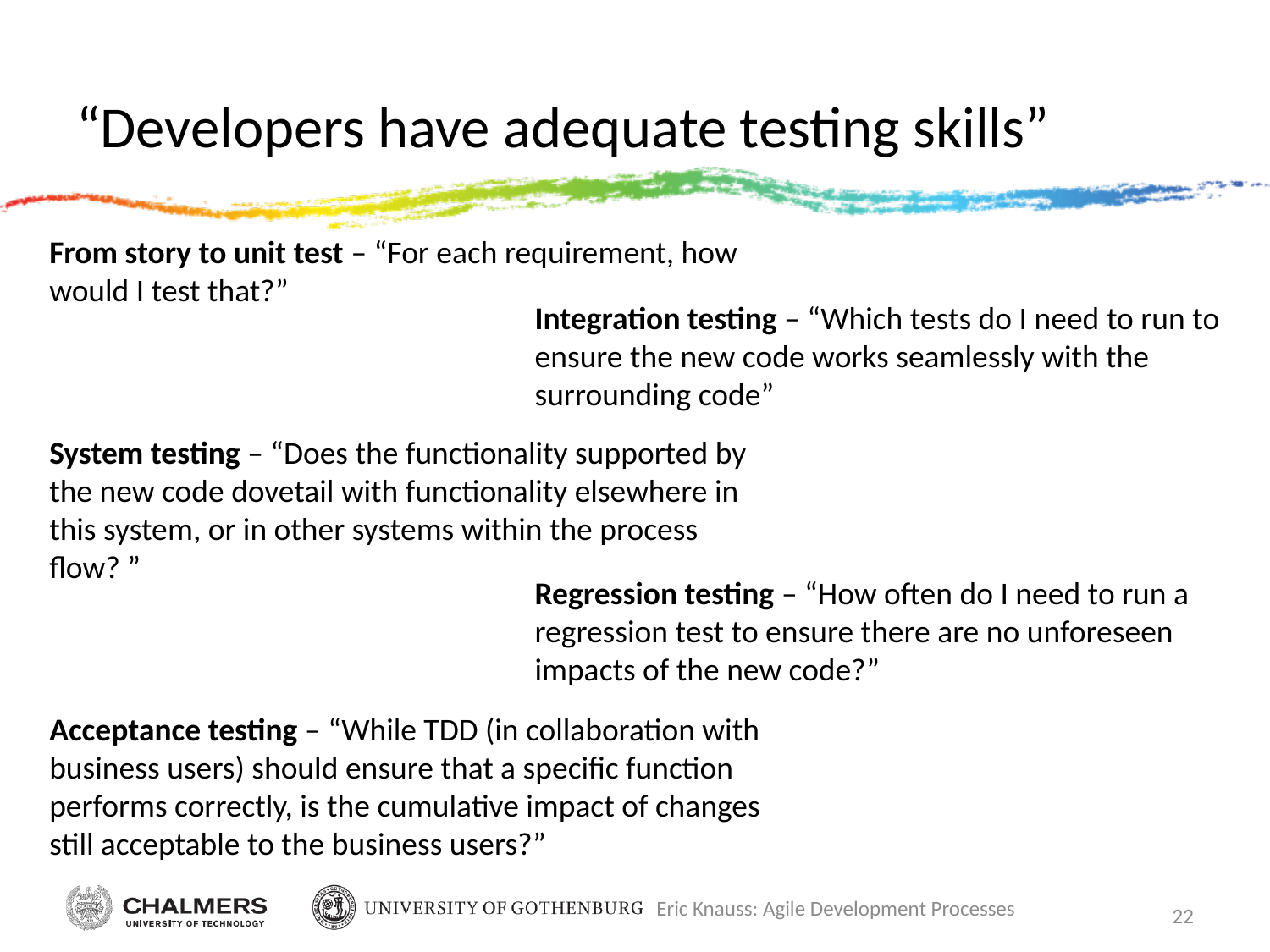

# “Developers have adequate testing skills”
From story to unit test – “For each requirement, how would I test that?”
Integration testing – “Which tests do I need to run to ensure the new code works seamlessly with the surrounding code”
System testing – “Does the functionality supported by the new code dovetail with functionality elsewhere in this system, or in other systems within the process flow? ”
Regression testing – “How often do I need to run a regression test to ensure there are no unforeseen impacts of the new code?”
Acceptance testing – “While TDD (in collaboration with business users) should ensure that a specific function performs correctly, is the cumulative impact of changes still acceptable to the business users?”
Eric Knauss: Agile Development Processes
22